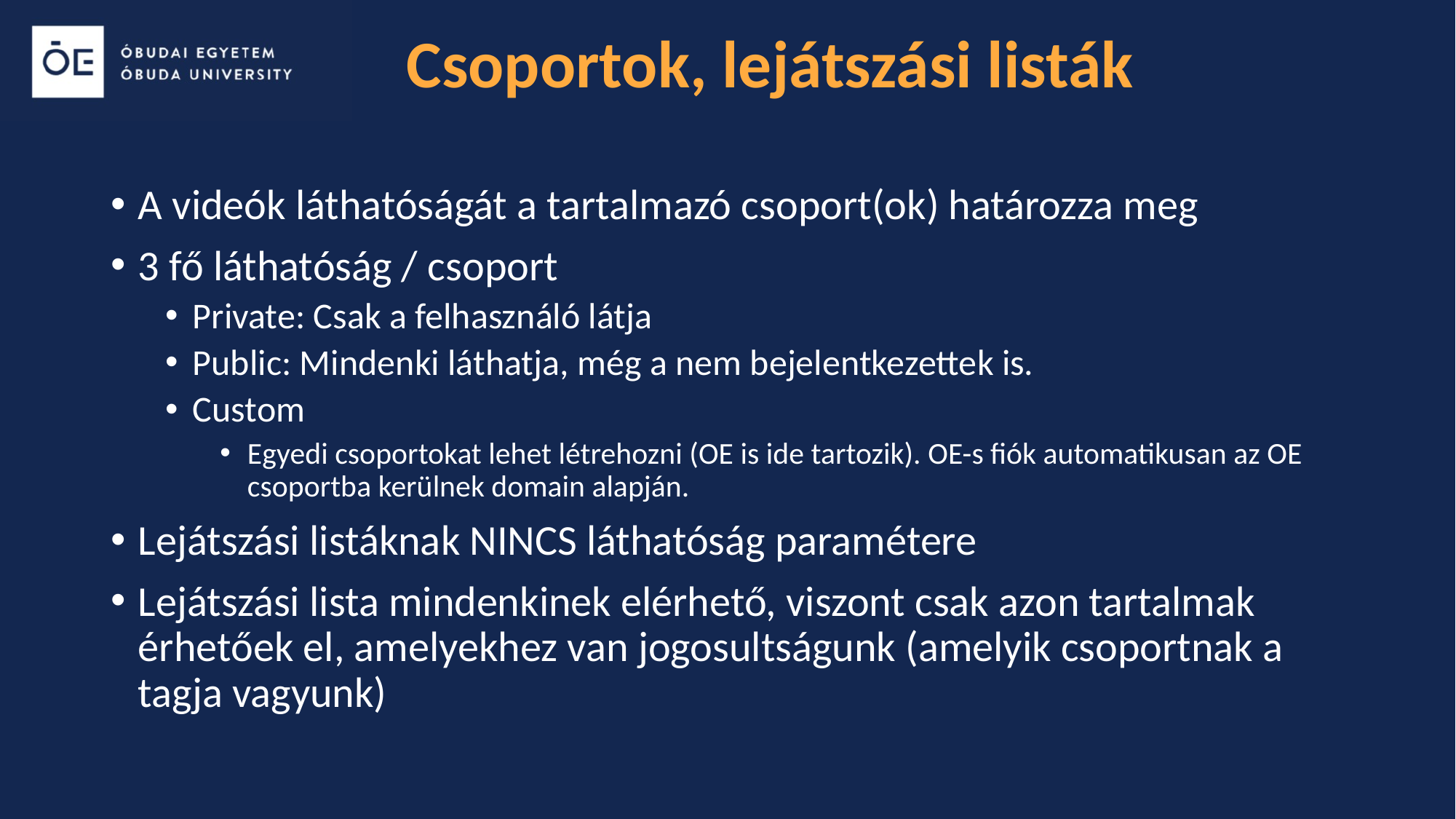

# Csoportok, lejátszási listák
A videók láthatóságát a tartalmazó csoport(ok) határozza meg
3 fő láthatóság / csoport
Private: Csak a felhasználó látja
Public: Mindenki láthatja, még a nem bejelentkezettek is.
Custom
Egyedi csoportokat lehet létrehozni (OE is ide tartozik). OE-s fiók automatikusan az OE csoportba kerülnek domain alapján.
Lejátszási listáknak NINCS láthatóság paramétere
Lejátszási lista mindenkinek elérhető, viszont csak azon tartalmak érhetőek el, amelyekhez van jogosultságunk (amelyik csoportnak a tagja vagyunk)